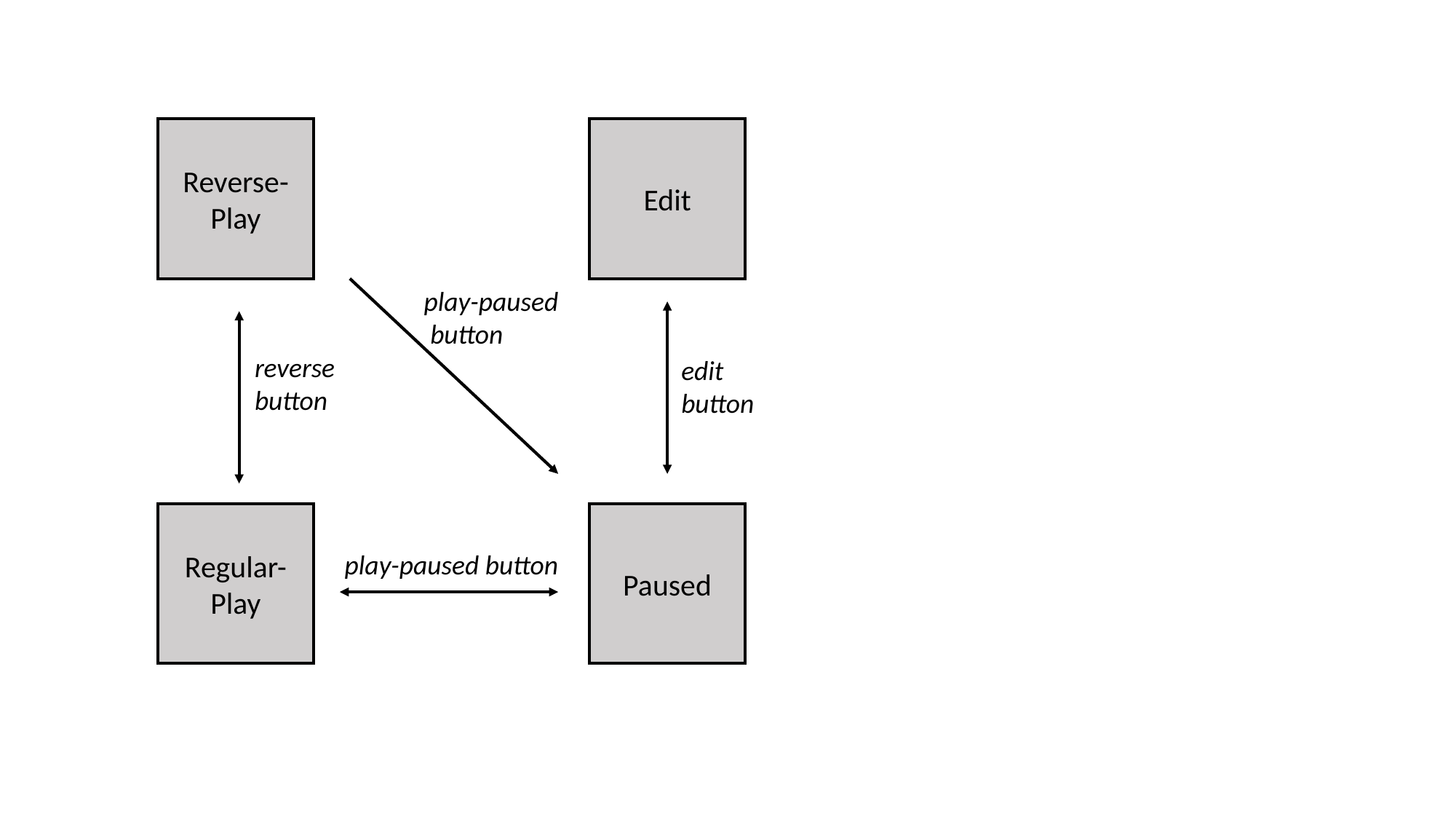

Reverse- Play
Edit
play-paused
 button
reverse
button
edit
button
Regular-Play
Paused
play-paused button